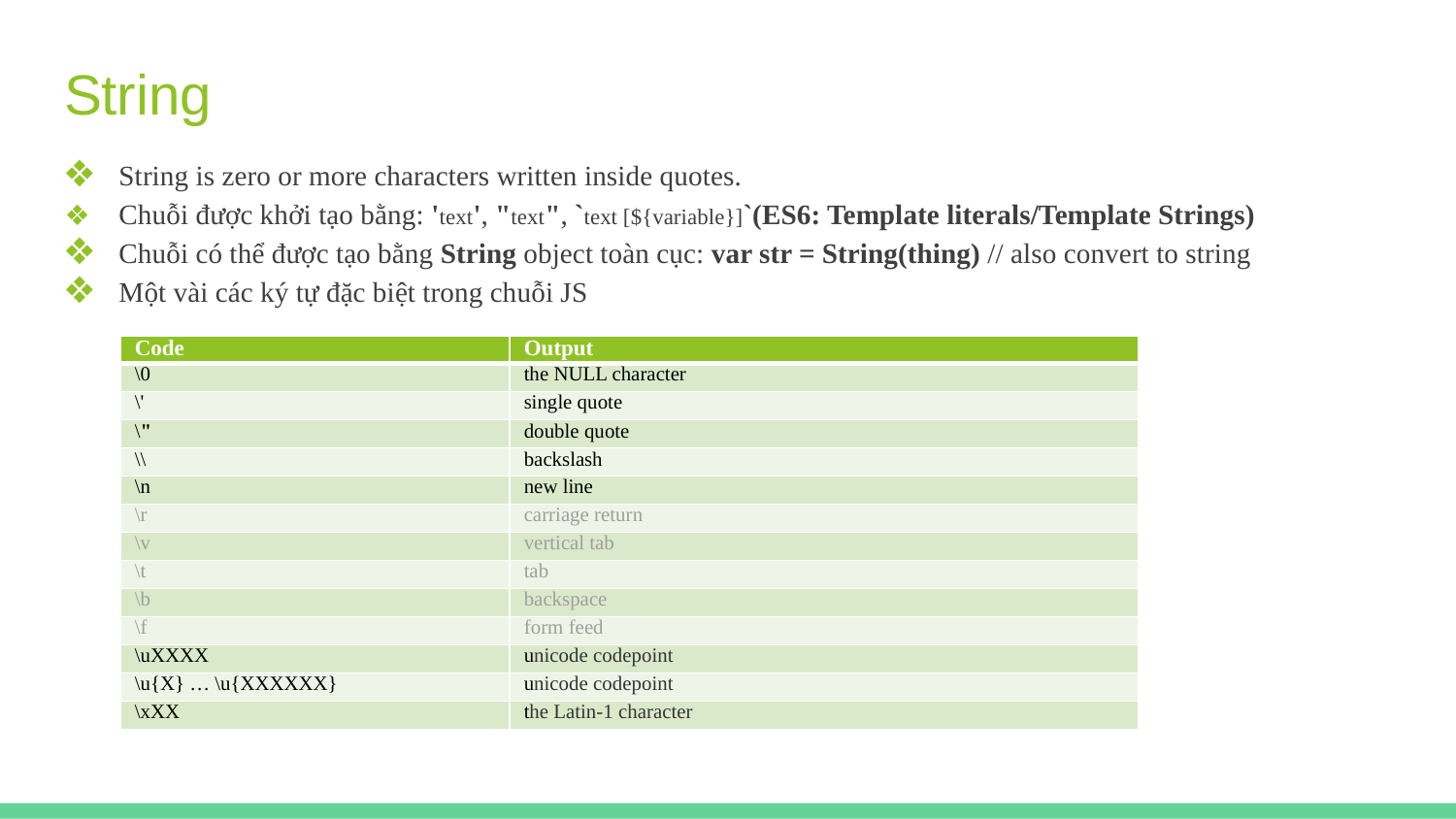

# String
String is zero or more characters written inside quotes.
Chuỗi được khởi tạo bằng: 'text', "text", `text [${variable}]`(ES6: Template literals/Template Strings)
Chuỗi có thể được tạo bằng String object toàn cục: var str = String(thing) // also convert to string
Một vài các ký tự đặc biệt trong chuỗi JS
| Code | Output |
| --- | --- |
| \0 | the NULL character |
| \' | single quote |
| \" | double quote |
| \\ | backslash |
| \n | new line |
| \r | carriage return |
| \v | vertical tab |
| \t | tab |
| \b | backspace |
| \f | form feed |
| \uXXXX | unicode codepoint |
| \u{X} … \u{XXXXXX} | unicode codepoint |
| \xXX | the Latin-1 character |